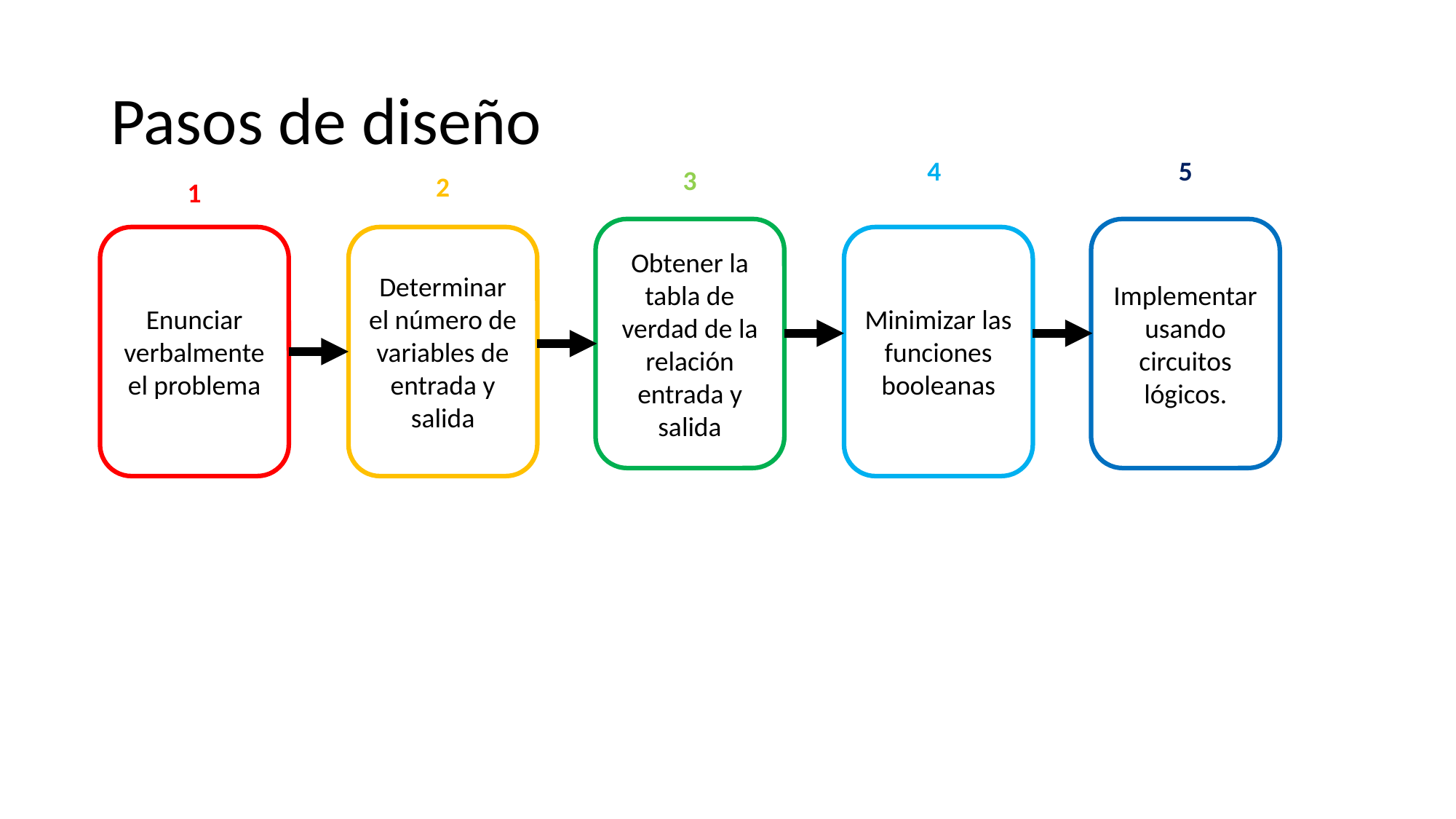

# Pasos de diseño
4
5
3
2
1
Obtener la tabla de verdad de la relación entrada y salida
Implementar usando circuitos lógicos.
Enunciar verbalmente el problema
Determinar el número de variables de entrada y salida
Minimizar las funciones booleanas